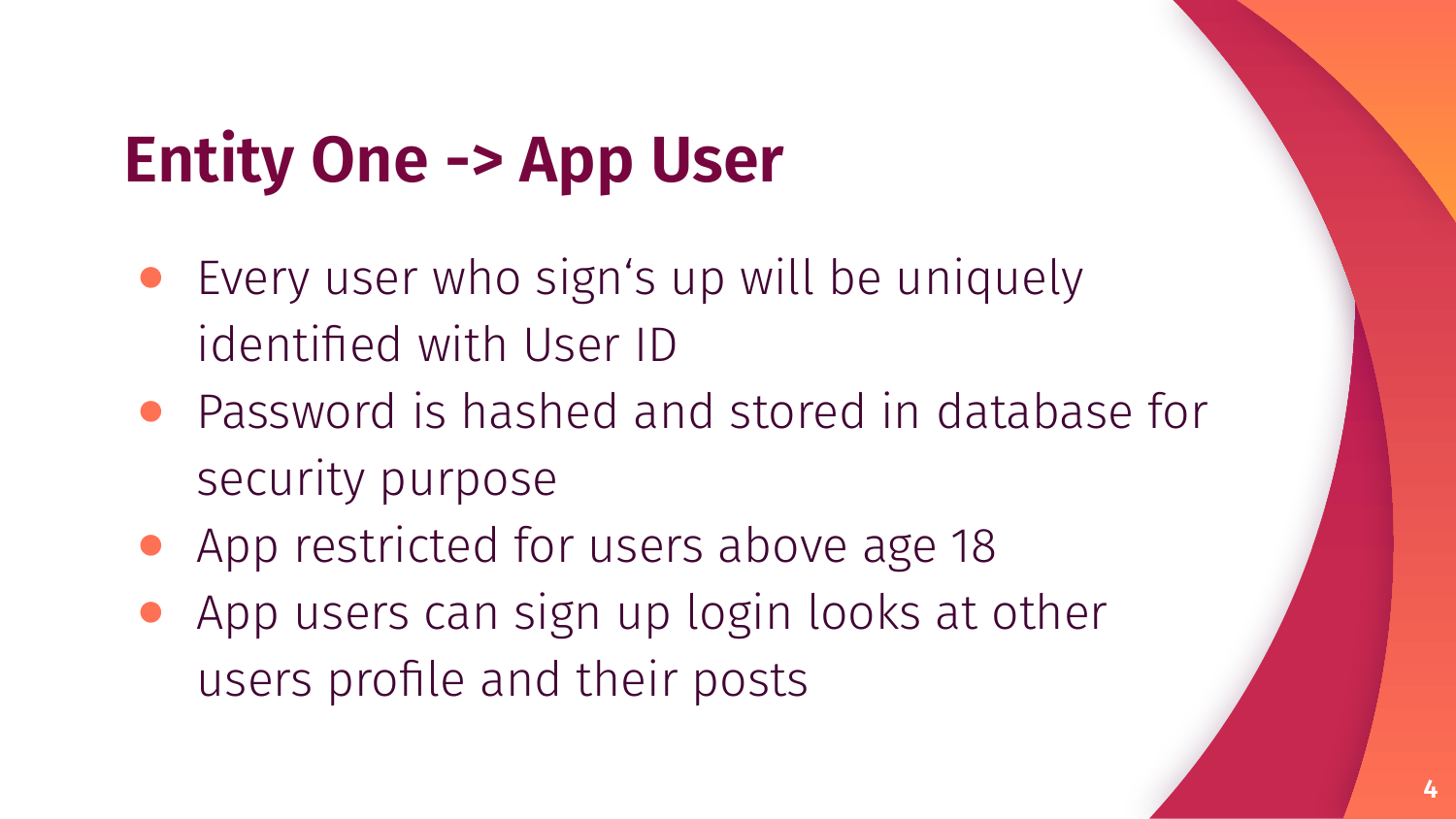

# Entity One -> App User
Every user who sign‘s up will be uniquely identified with User ID
Password is hashed and stored in database for security purpose
App restricted for users above age 18
App users can sign up login looks at other users profile and their posts

4